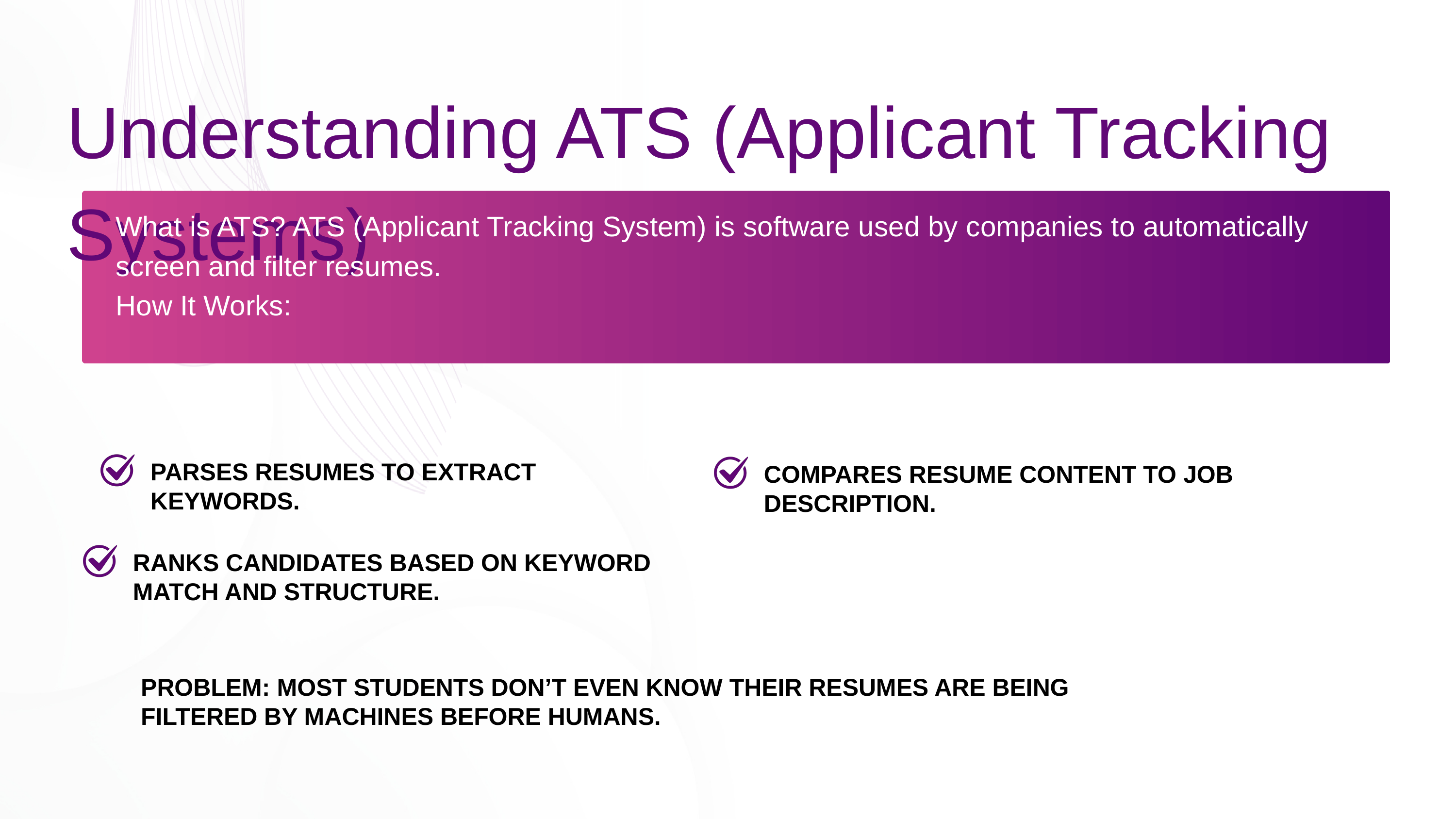

Understanding ATS (Applicant Tracking Systems)

What is ATS? ATS (Applicant Tracking System) is software used by companies to automatically screen and filter resumes.
How It Works:

PARSES RESUMES TO EXTRACT KEYWORDS.

COMPARES RESUME CONTENT TO JOB DESCRIPTION.

RANKS CANDIDATES BASED ON KEYWORD MATCH AND STRUCTURE.

PROBLEM: MOST STUDENTS DON’T EVEN KNOW THEIR RESUMES ARE BEING FILTERED BY MACHINES BEFORE HUMANS.